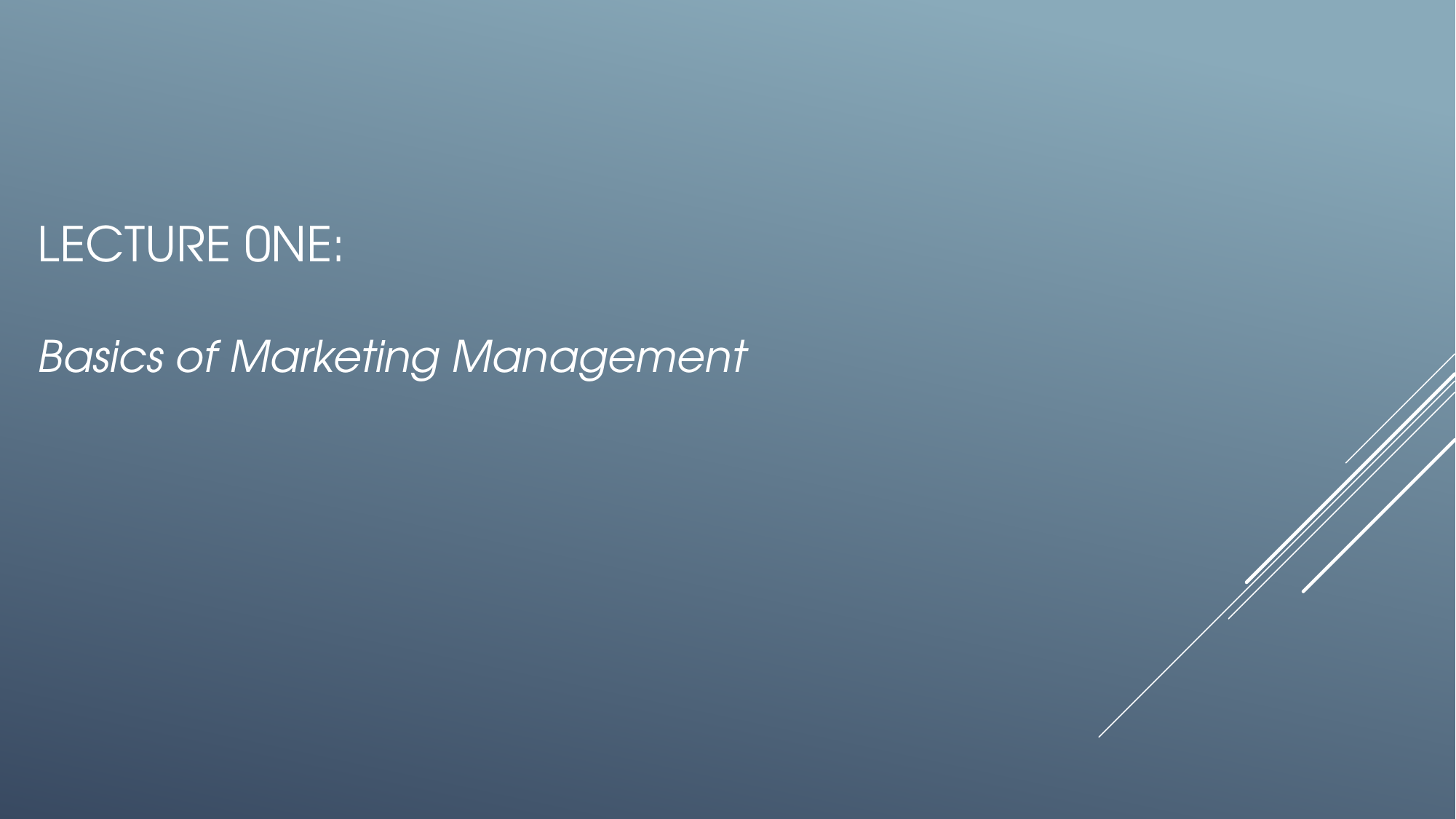

# Lecture 0NE: Basics of Marketing Management